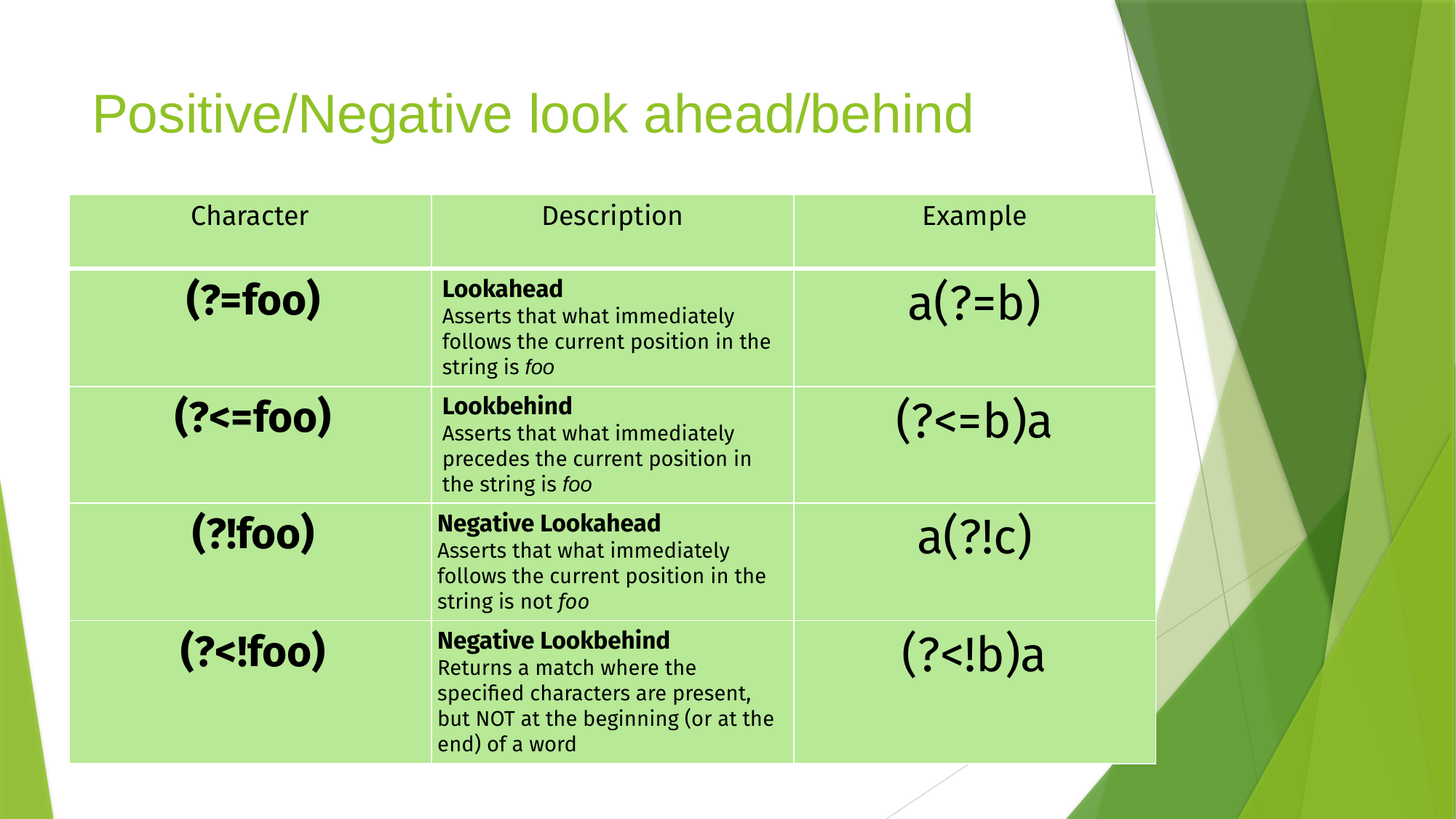

# Positive/Negative look ahead/behind
| Character | Description | Example |
| --- | --- | --- |
| (?=foo) | Lookahead Asserts that what immediately follows the current position in the string is foo | a(?=b) |
| (?<=foo) | Lookbehind Asserts that what immediately precedes the current position in the string is foo | (?<=b)a |
| (?!foo) | Negative Lookahead Asserts that what immediately follows the current position in the string is not foo | a(?!c) |
| (?<!foo) | Negative Lookbehind Returns a match where the specified characters are present, but NOT at the beginning (or at the end) of a word | (?<!b)a |